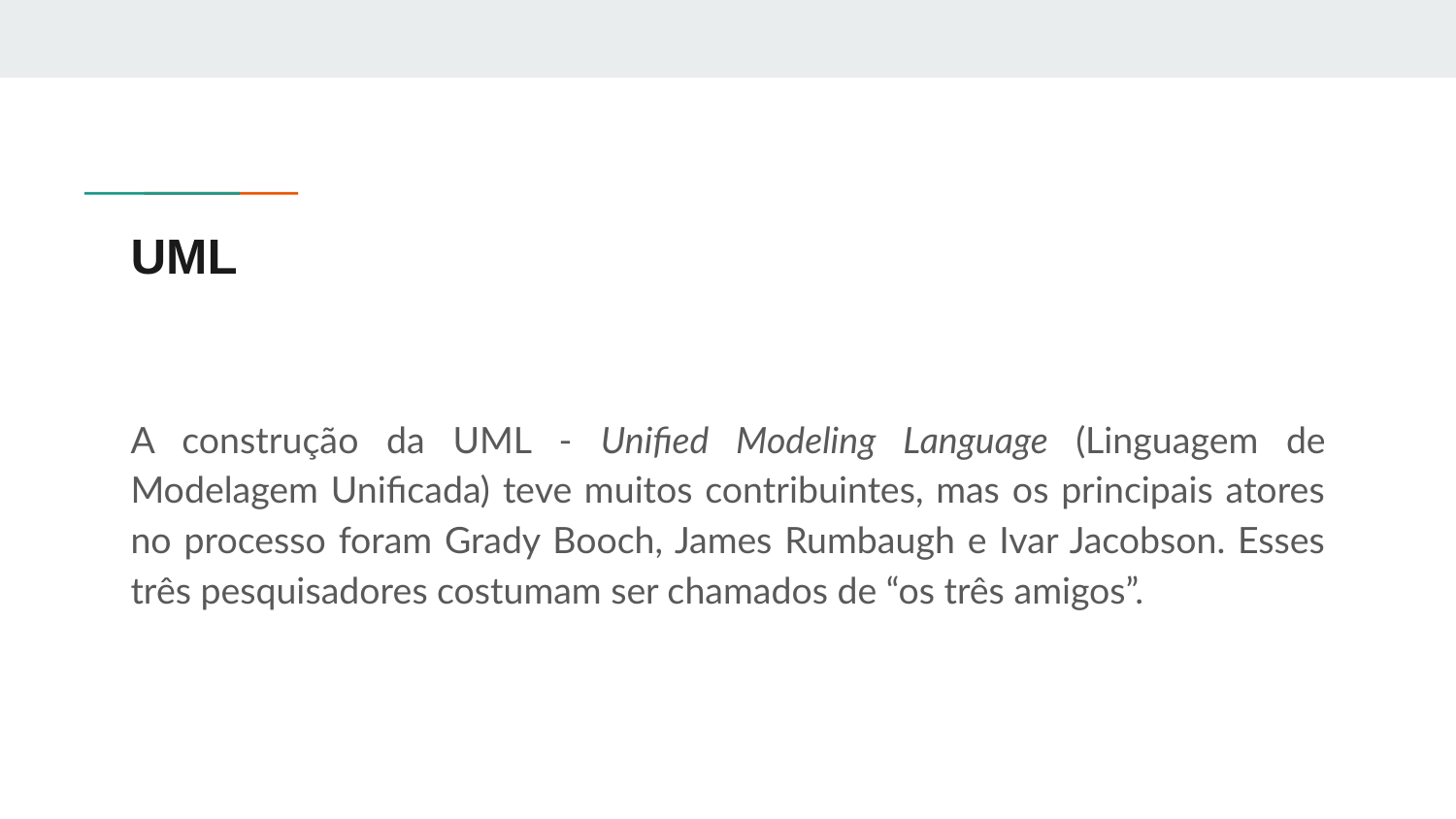

# UML
A construção da UML - Unified Modeling Language (Linguagem de Modelagem Unificada) teve muitos contribuintes, mas os principais atores no processo foram Grady Booch, James Rumbaugh e Ivar Jacobson. Esses três pesquisadores costumam ser chamados de “os três amigos”.